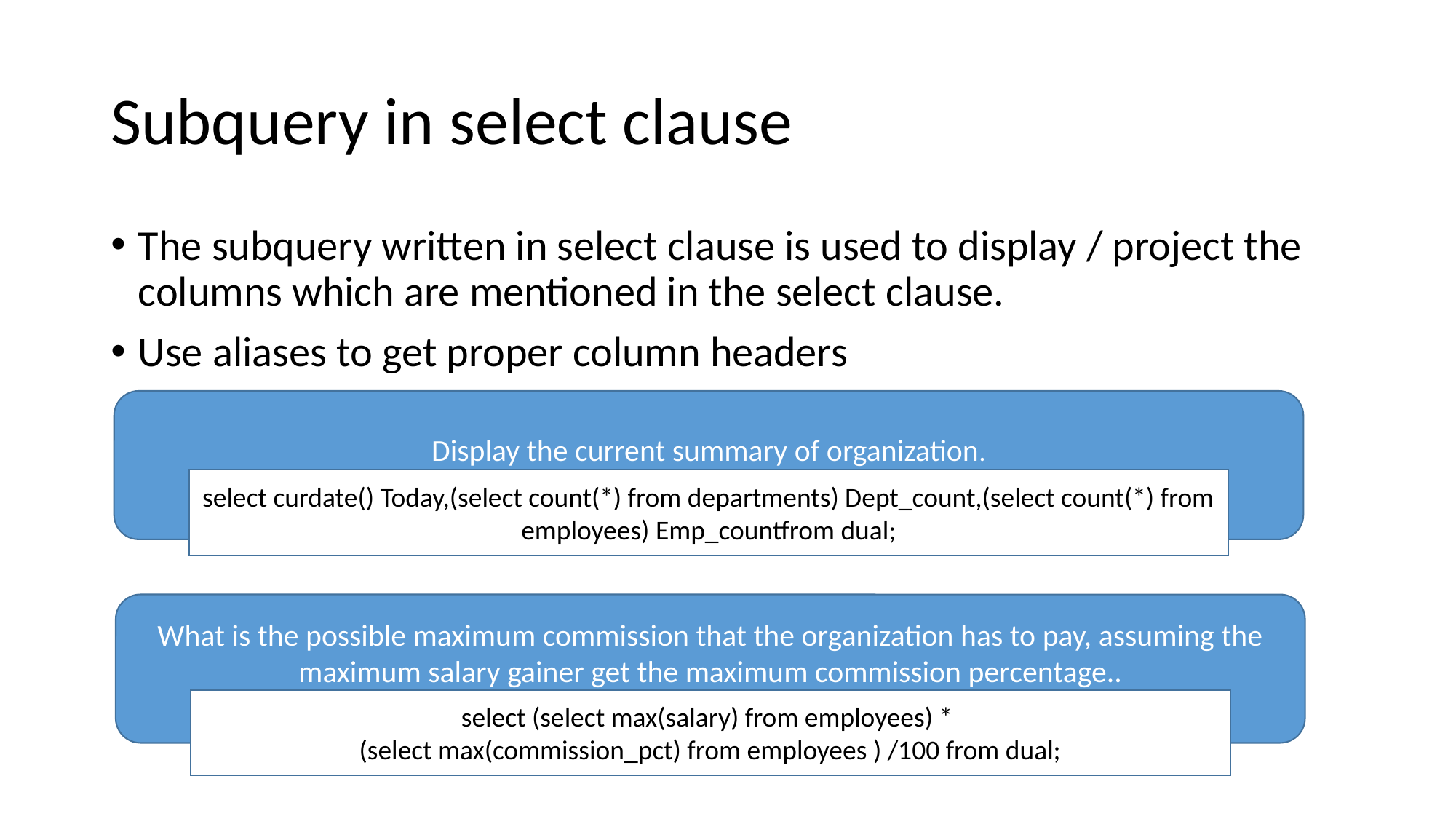

# Subquery in select clause
The subquery written in select clause is used to display / project the columns which are mentioned in the select clause.
Use aliases to get proper column headers
Display the current summary of organization.

select curdate() Today,(select count(*) from departments) Dept_count,(select count(*) from employees) Emp_countfrom dual;
What is the possible maximum commission that the organization has to pay, assuming the maximum salary gainer get the maximum commission percentage..

select (select max(salary) from employees) *
(select max(commission_pct) from employees ) /100 from dual;